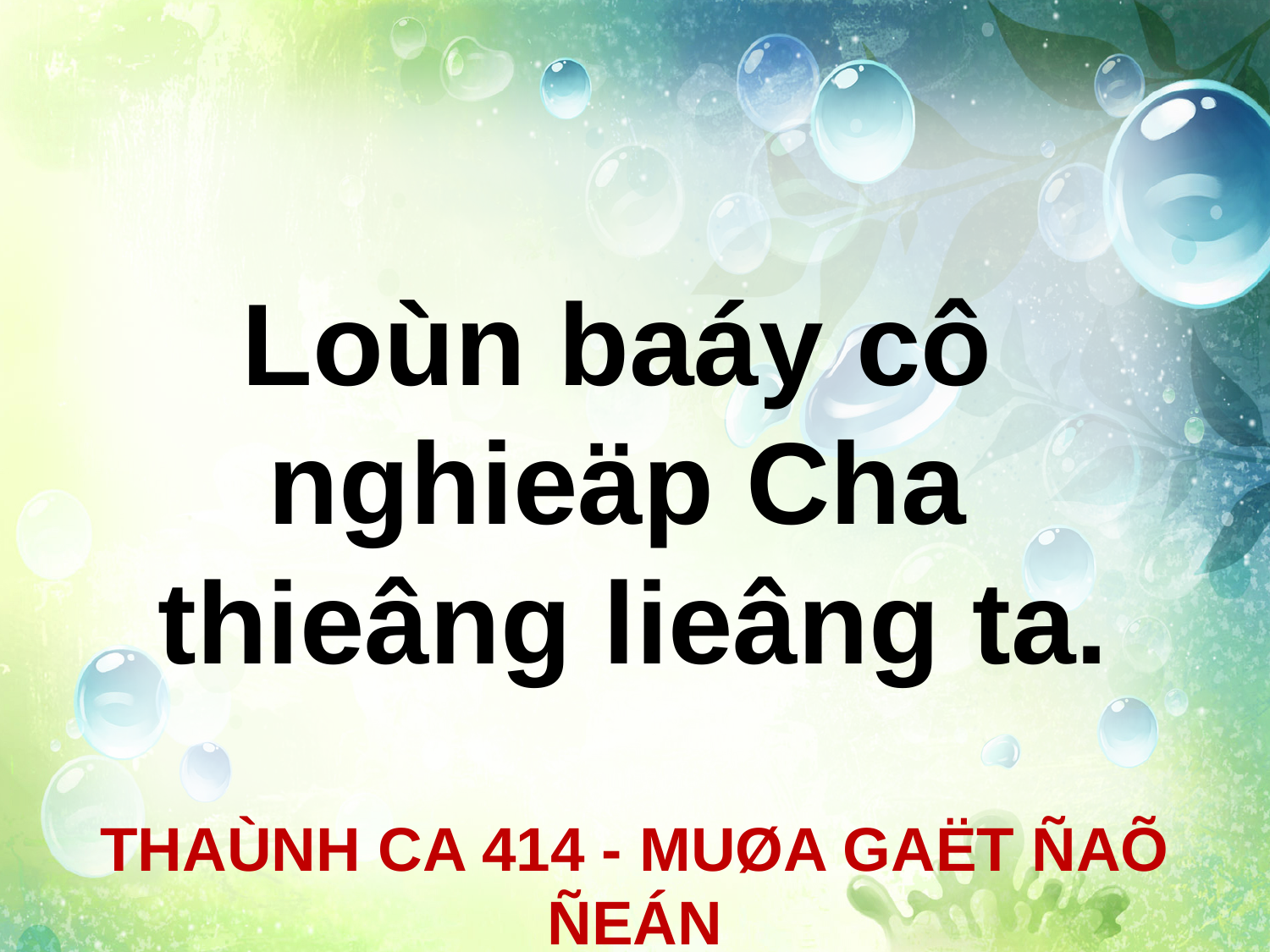

Loùn baáy cô
nghieäp Cha
thieâng lieâng ta.
THAÙNH CA 414 - MUØA GAËT ÑAÕ ÑEÁN